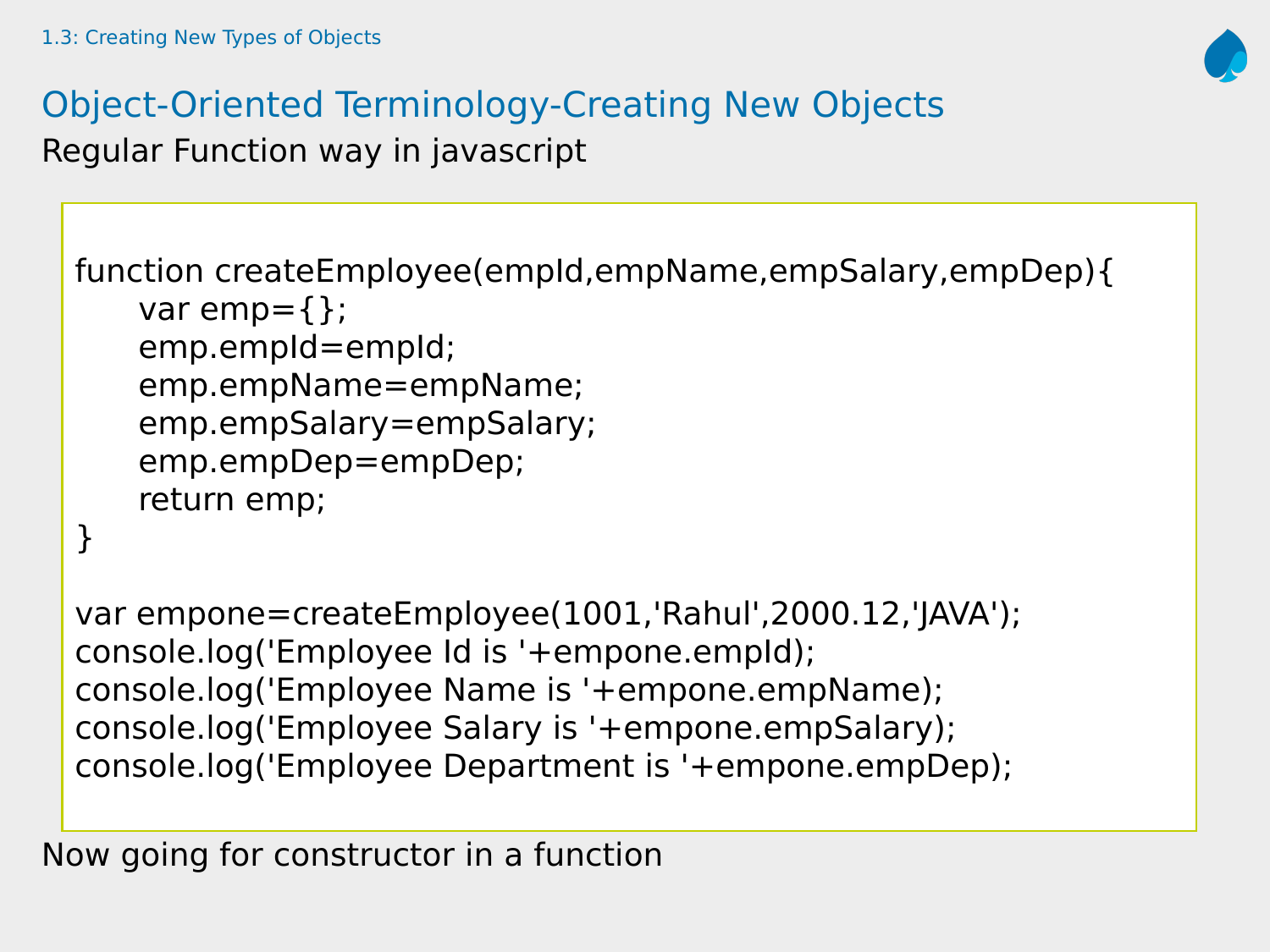

# 1.3: Creating New Types of Objects Object-Oriented Terminology-Creating New Objects
Regular Function way in javascript

Now going for constructor in a function

function createEmployee(empId,empName,empSalary,empDep){
var emp={};
emp.empId=empId;
emp.empName=empName;
emp.empSalary=empSalary;
emp.empDep=empDep;
return emp;
}

var empone=createEmployee(1001,'Rahul',2000.12,'JAVA');
console.log('Employee Id is '+empone.empId);
console.log('Employee Name is '+empone.empName);
console.log('Employee Salary is '+empone.empSalary);
console.log('Employee Department is '+empone.empDep);